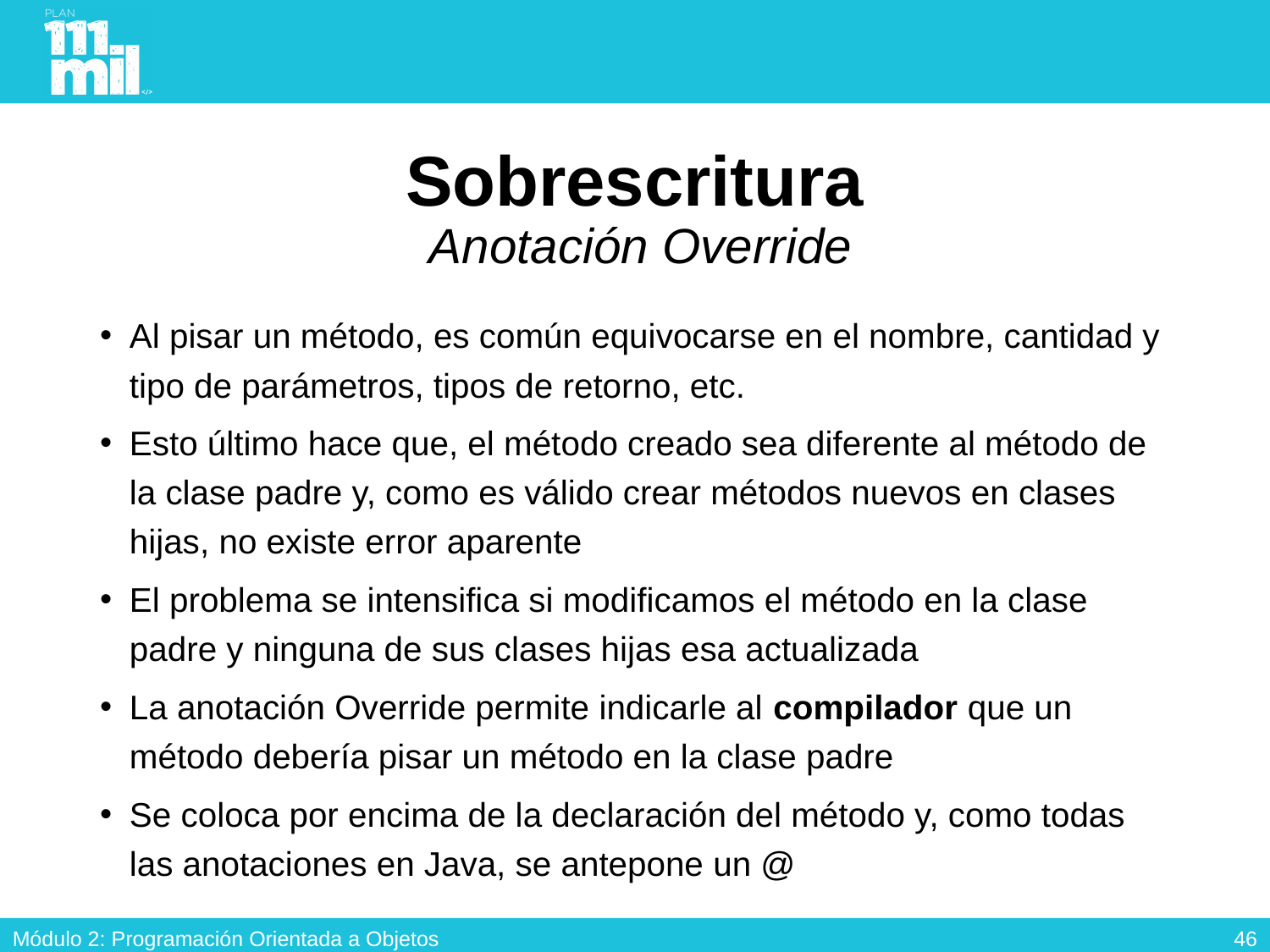

# Sobrescritura Anotación Override
Al pisar un método, es común equivocarse en el nombre, cantidad y tipo de parámetros, tipos de retorno, etc.
Esto último hace que, el método creado sea diferente al método de la clase padre y, como es válido crear métodos nuevos en clases hijas, no existe error aparente
El problema se intensifica si modificamos el método en la clase padre y ninguna de sus clases hijas esa actualizada
La anotación Override permite indicarle al compilador que un método debería pisar un método en la clase padre
Se coloca por encima de la declaración del método y, como todas las anotaciones en Java, se antepone un @

46
Módulo 2: Programación Orientada a Objetos